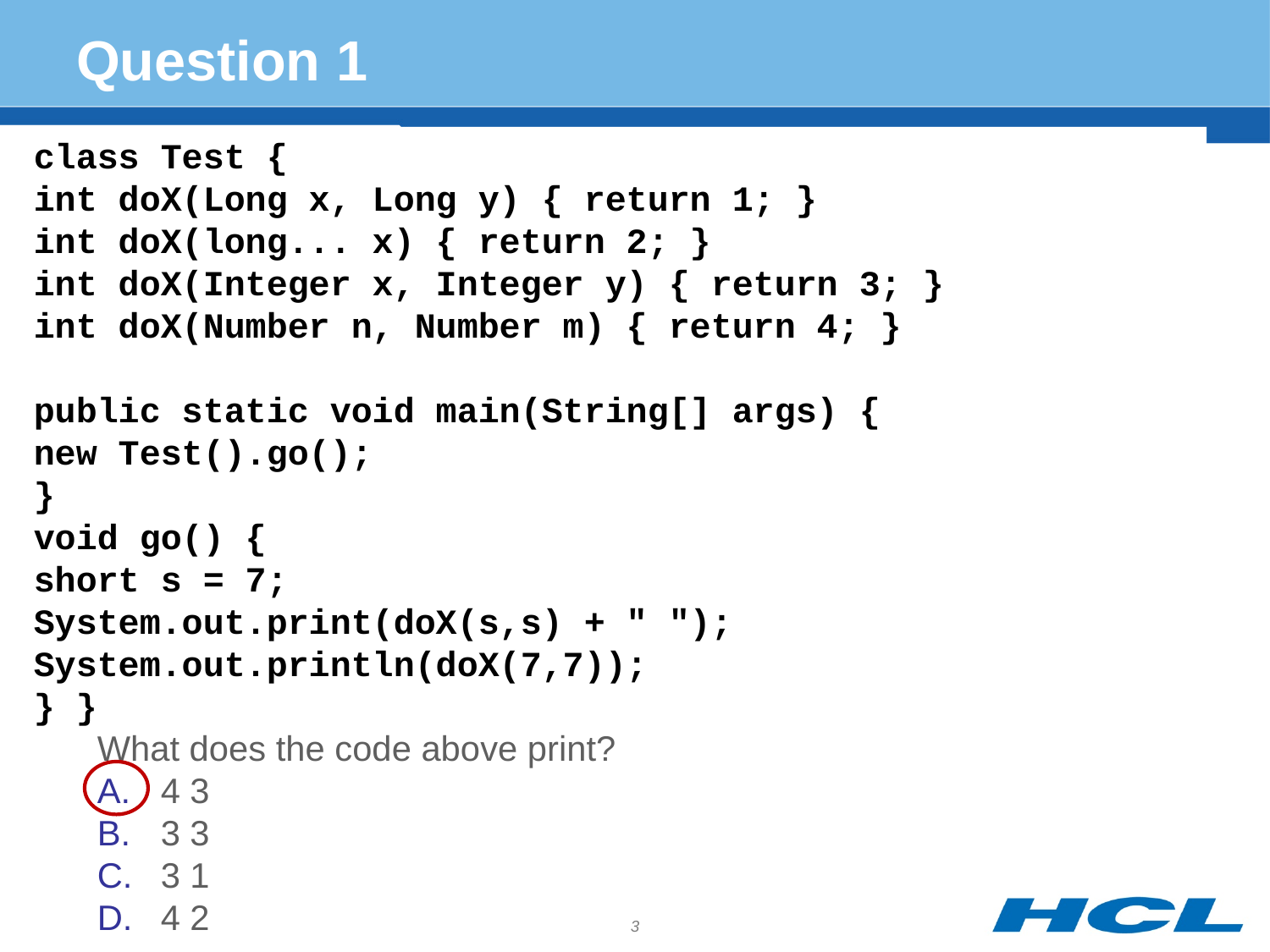

# Question 1
class Test {
int doX(Long x, Long y) { return 1; }
int doX(long... x) { return 2; }
int doX(Integer x, Integer y) { return 3; }
int doX(Number n, Number m) { return 4; }

public static void main(String[] args) {
new Test().go();
}
void go() {
short s = 7;
System.out.print(doX(s,s) + " ");
System.out.println(doX(7,7));
} }
What does the code above print?
4 3
3 3
3 1
4 2

3